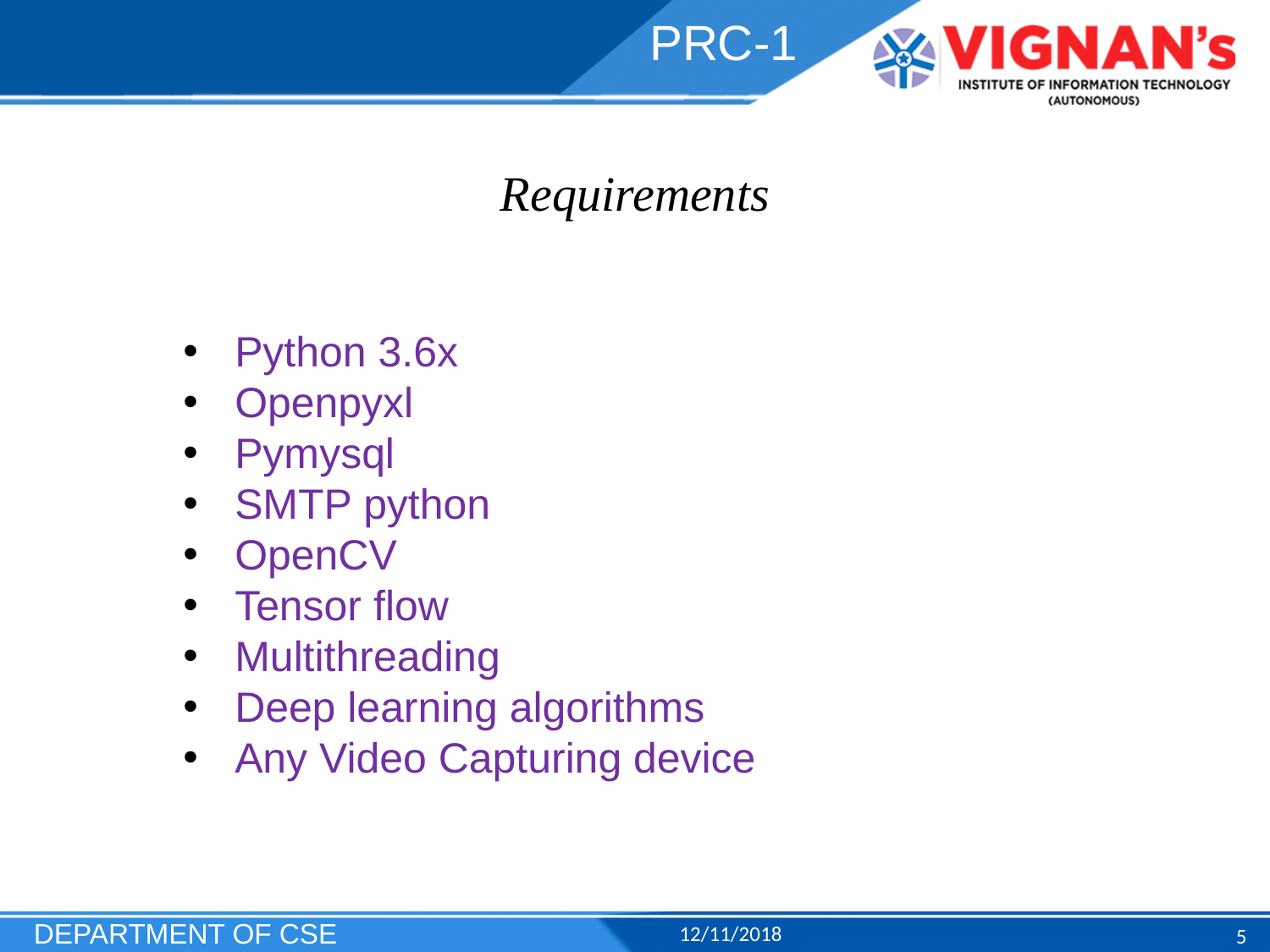

PRC-1
# Requirements

 Python 3.6x
 Openpyxl
 Pymysql
 SMTP python
 OpenCV
 Tensor flow
 Multithreading
 Deep learning algorithms
 Any Video Capturing device
DEPARTMENT OF CSE
12/11/2018
5